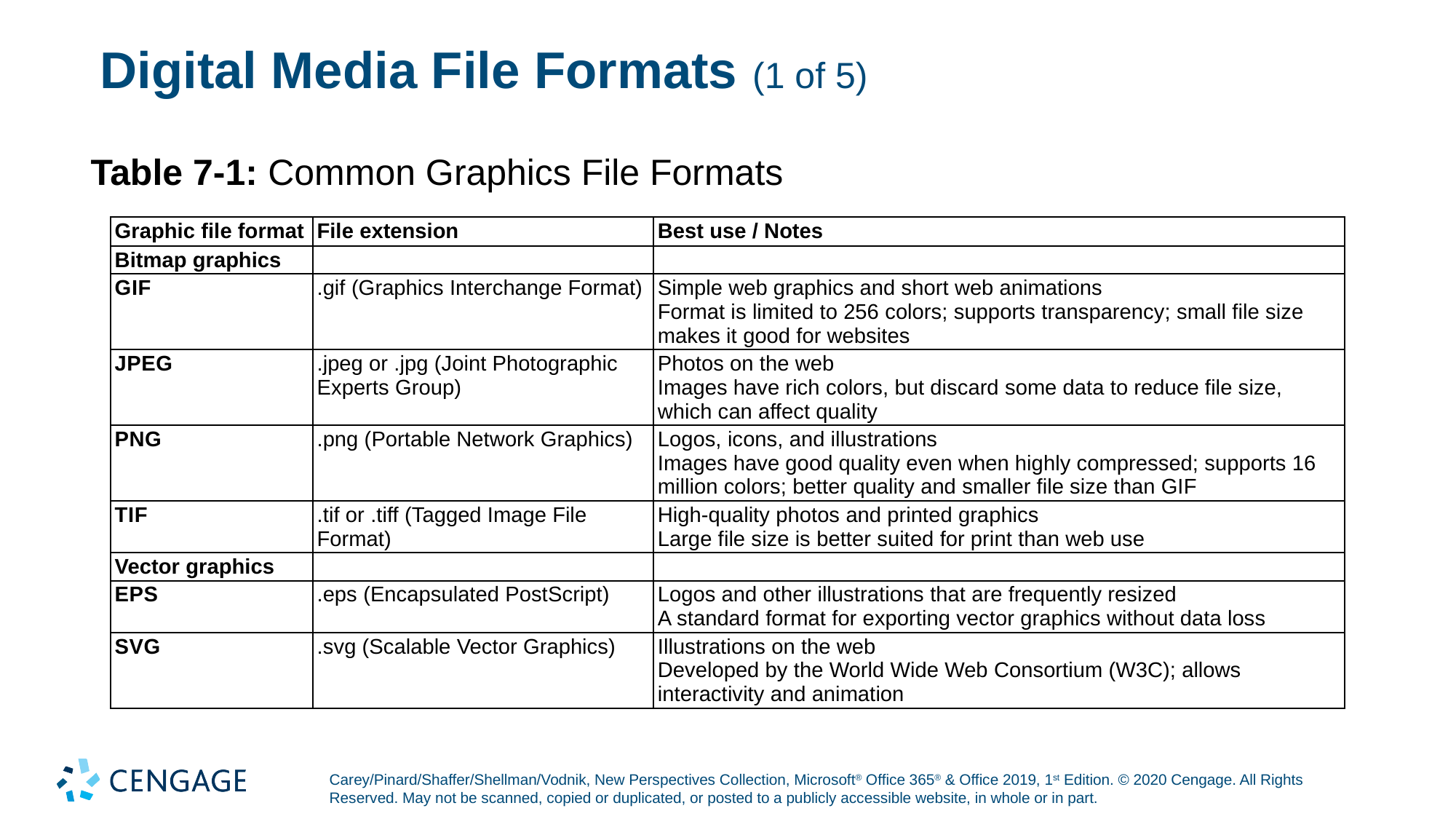

# Digital Media File Formats (1 of 5)
Table 7-1: Common Graphics File Formats
| Graphic file format | File extension | Best use / Notes |
| --- | --- | --- |
| Bitmap graphics |  |  |
| G I F | .gif (Graphics Interchange Format) | Simple web graphics and short web animations Format is limited to 256 colors; supports transparency; small file size makes it good for websites |
| J P E G | .jpeg or .jpg (Joint Photographic Experts Group) | Photos on the web Images have rich colors, but discard some data to reduce file size, which can affect quality |
| P N G | .png (Portable Network Graphics) | Logos, icons, and illustrations Images have good quality even when highly compressed; supports 16 million colors; better quality and smaller file size than GIF |
| T I F | .tif or .tiff (Tagged Image File Format) | High-quality photos and printed graphics Large file size is better suited for print than web use |
| Vector graphics |  |  |
| E P S | .eps (Encapsulated PostScript) | Logos and other illustrations that are frequently resized A standard format for exporting vector graphics without data loss |
| S V G | .svg (Scalable Vector Graphics) | Illustrations on the web Developed by the World Wide Web Consortium (W3C); allows interactivity and animation |